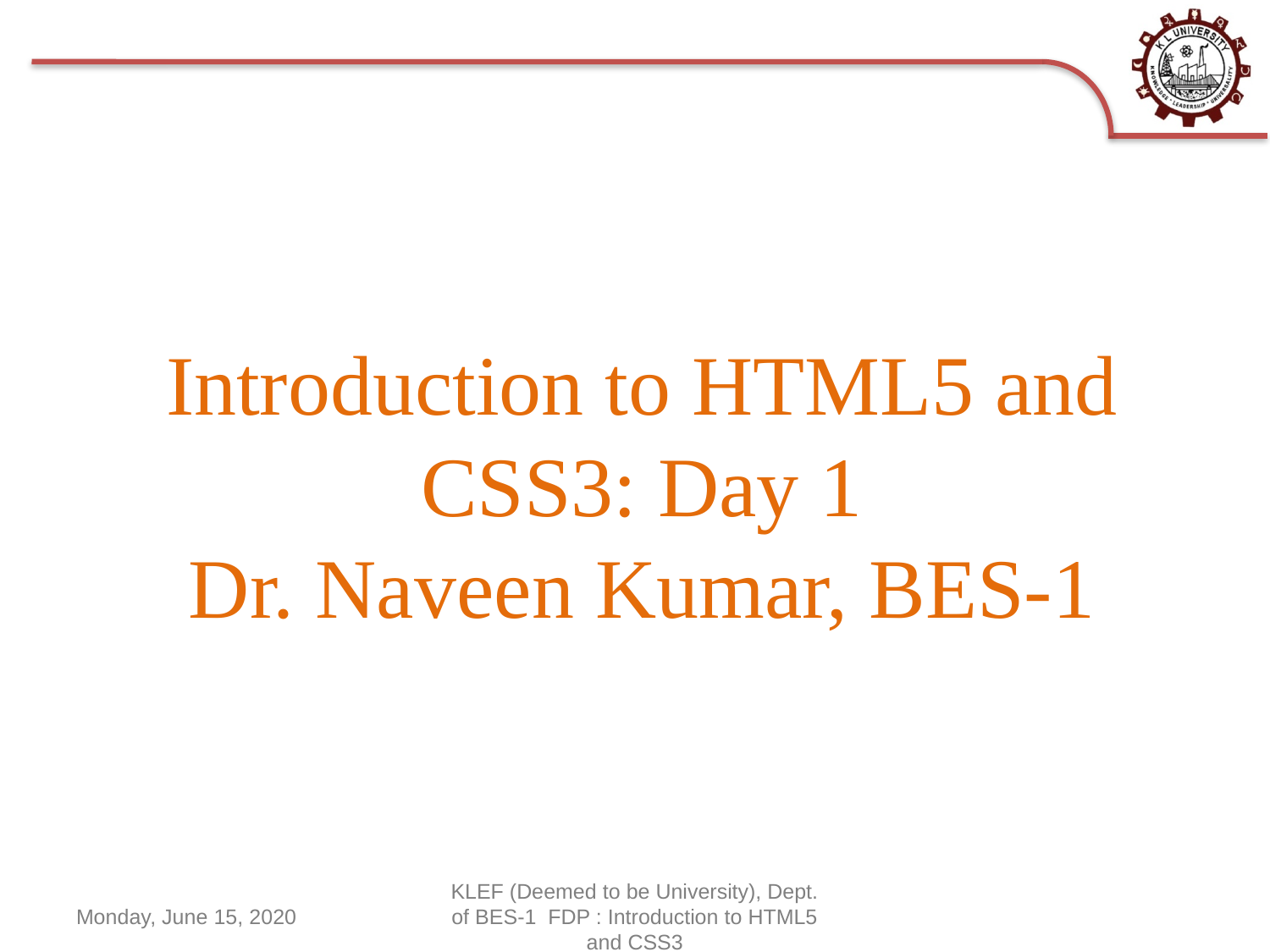

# Introduction to HTML5 and CSS3: Day 1 Dr. Naveen Kumar, BES-1
Monday, June 15, 2020
KLEF (Deemed to be University), Dept. of BES-1  FDP : Introduction to HTML5 and CSS3